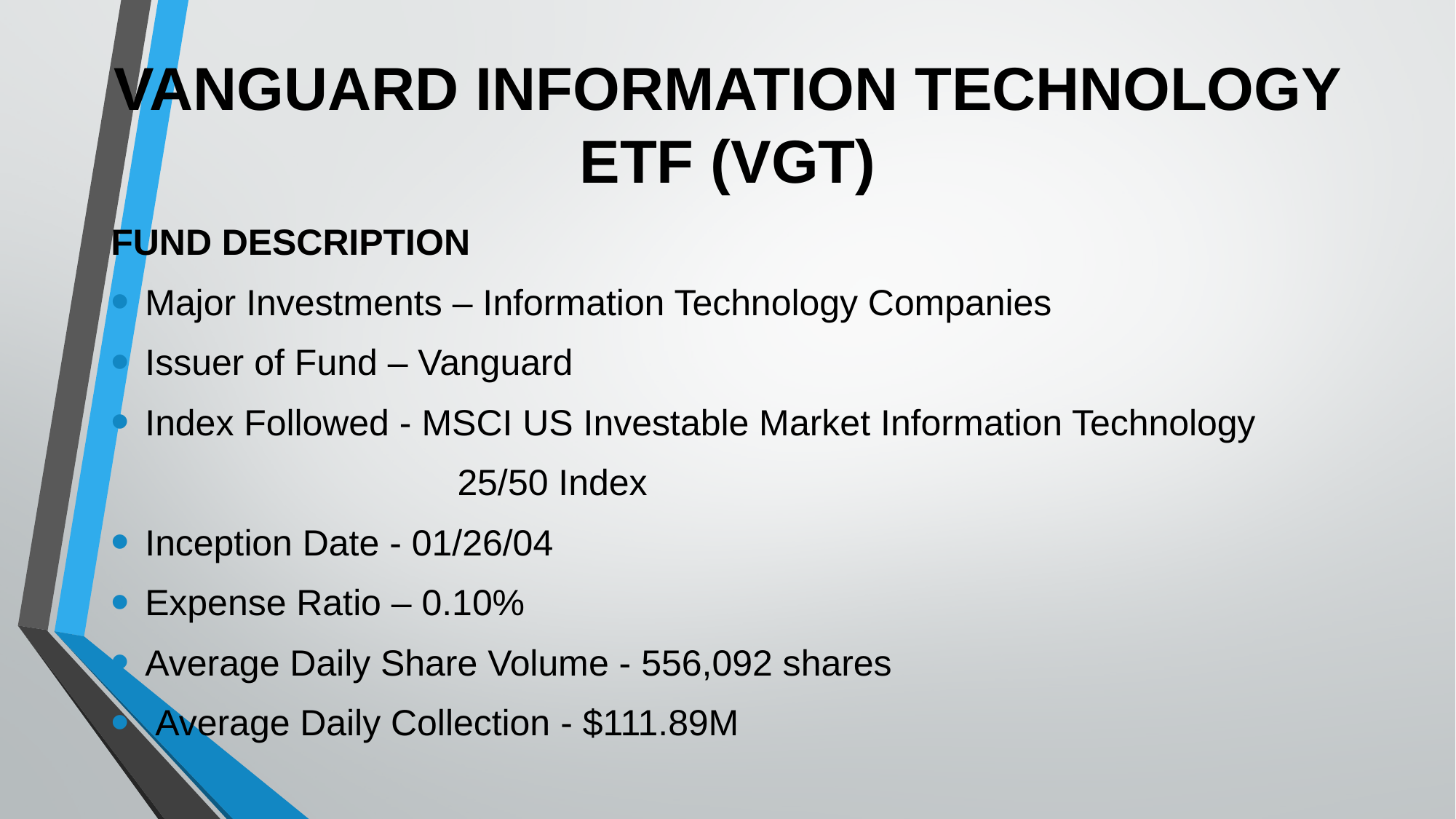

# VANGUARD INFORMATION TECHNOLOGY ETF (VGT)
FUND DESCRIPTION
Major Investments – Information Technology Companies
Issuer of Fund – Vanguard
Index Followed - MSCI US Investable Market Information Technology
                                  25/50 Index
Inception Date - 01/26/04
Expense Ratio – 0.10%
Average Daily Share Volume - 556,092 shares
 Average Daily Collection - $111.89M